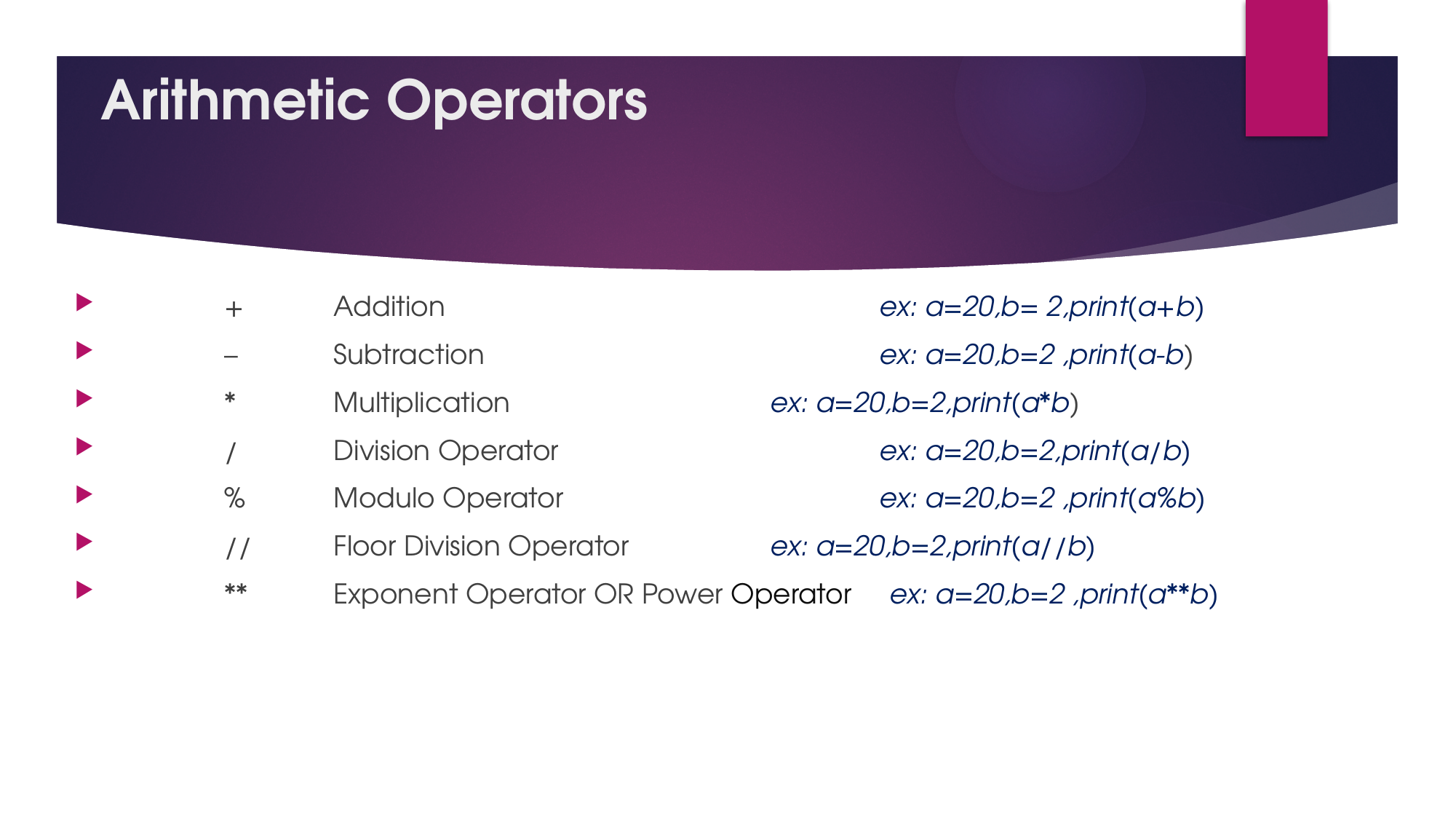

# Arithmetic Operators
 	+ 	Addition     				ex: a=20,b= 2,print(a+b)
 	– 	Subtraction				ex: a=20,b=2 ,print(a-b)
  	* 	Multiplication			ex: a=20,b=2,print(a*b)
 	/ 	Division Operator			ex: a=20,b=2,print(a/b)
 	% 	Modulo Operator			ex: a=20,b=2 ,print(a%b)
  	// 	Floor Division Operator		ex: a=20,b=2,print(a//b)
 	** 	Exponent Operator OR Power Operator     ex: a=20,b=2 ,print(a**b)